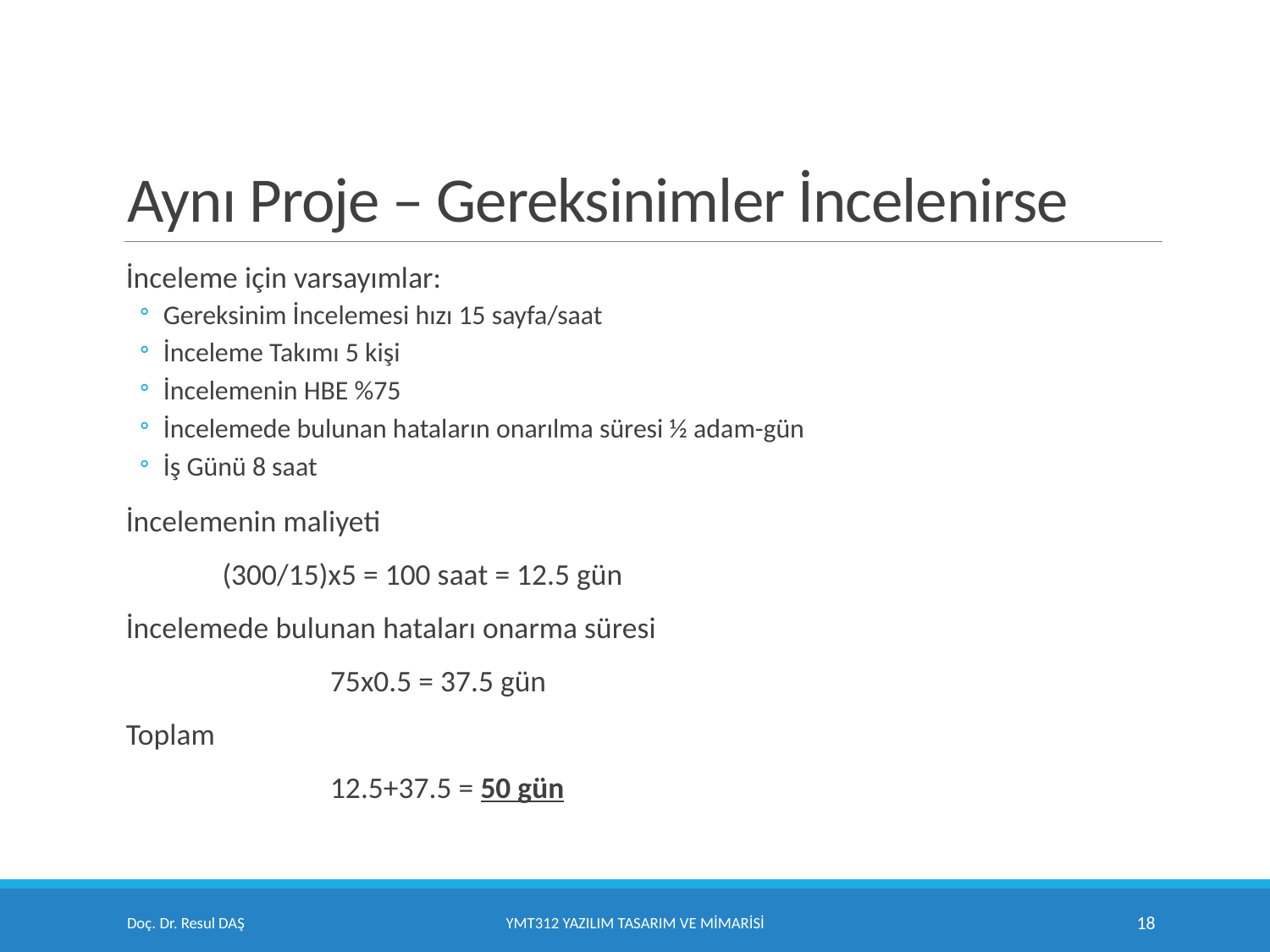

# Aynı Proje – Gereksinimler İncelenirse
İnceleme için varsayımlar:
Gereksinim İncelemesi hızı 15 sayfa/saat
İnceleme Takımı 5 kişi
İncelemenin HBE %75
İncelemede bulunan hataların onarılma süresi ½ adam-gün
İş Günü 8 saat
İncelemenin maliyeti
	(300/15)x5 = 100 saat = 12.5 gün
İncelemede bulunan hataları onarma süresi
		75x0.5 = 37.5 gün
Toplam
		12.5+37.5 = 50 gün
Doç. Dr. Resul DAŞ
YMT312 Yazılım Tasarım ve Mimarisi
18